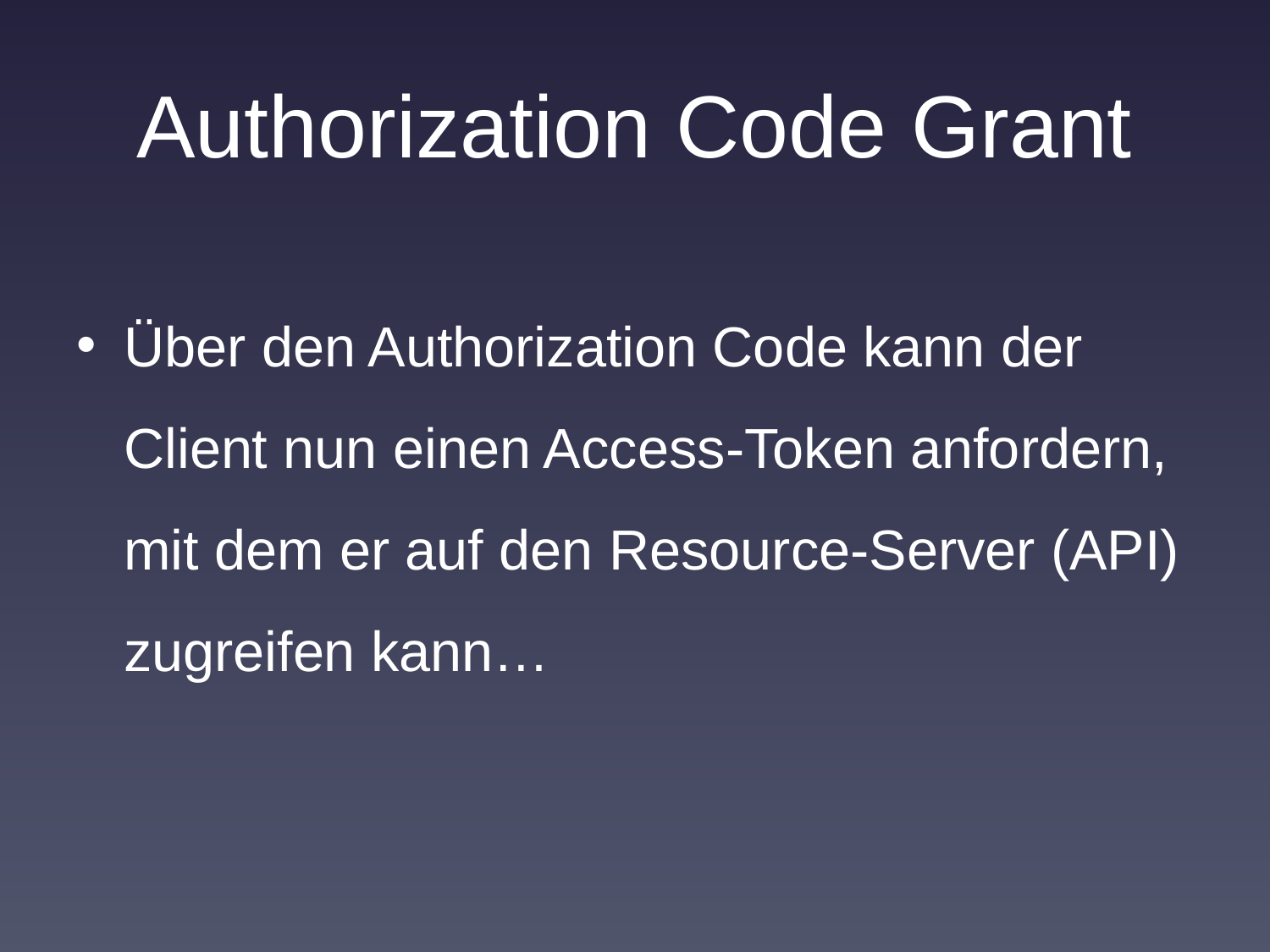

# Authorization Code Grant
Über den Authorization Code kann der Client nun einen Access-Token anfordern, mit dem er auf den Resource-Server (API) zugreifen kann…